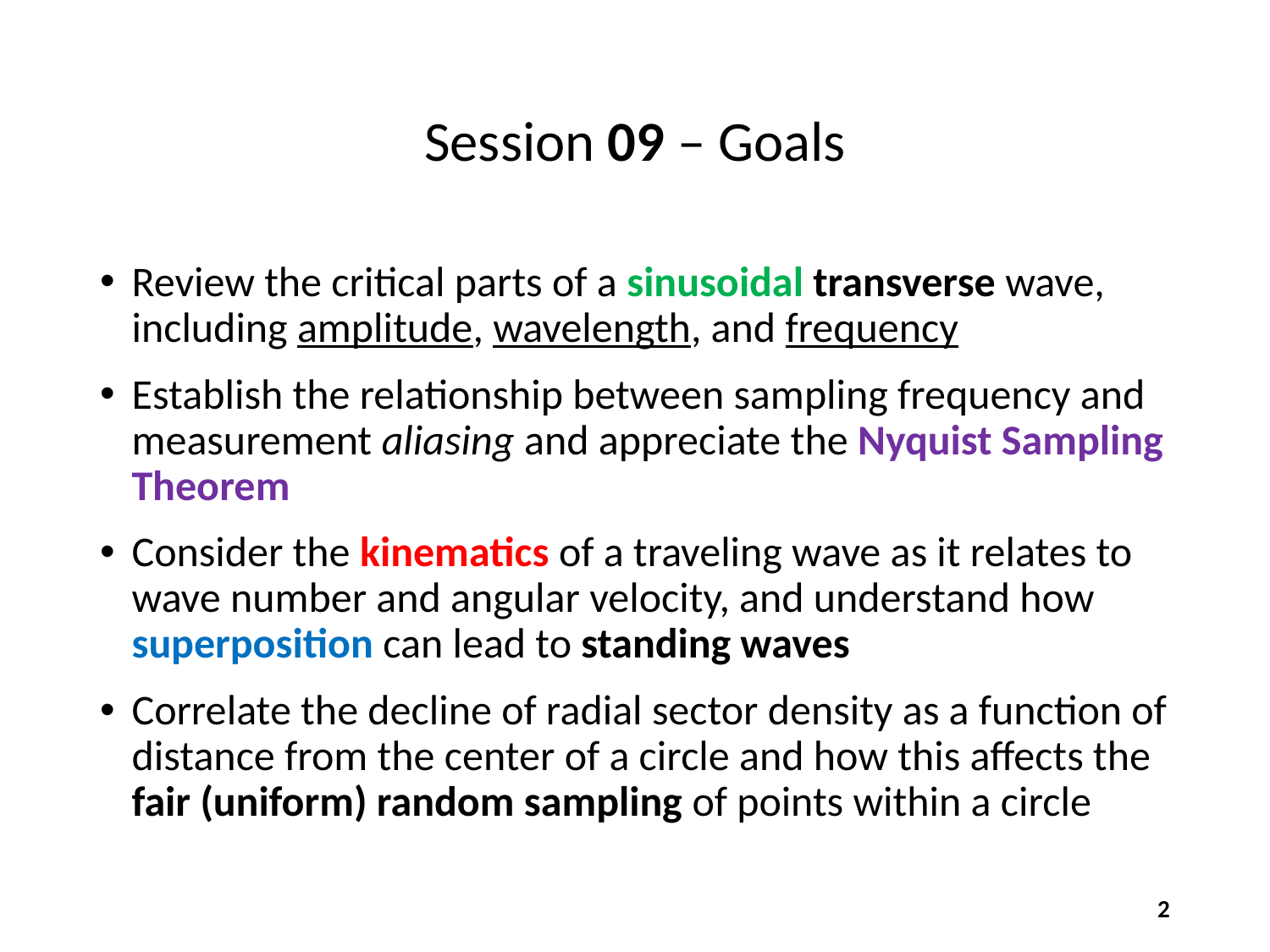

# Session 09 – Goals
Review the critical parts of a sinusoidal transverse wave, including amplitude, wavelength, and frequency
Establish the relationship between sampling frequency and measurement aliasing and appreciate the Nyquist Sampling Theorem
Consider the kinematics of a traveling wave as it relates to wave number and angular velocity, and understand how superposition can lead to standing waves
Correlate the decline of radial sector density as a function of distance from the center of a circle and how this affects the fair (uniform) random sampling of points within a circle
2